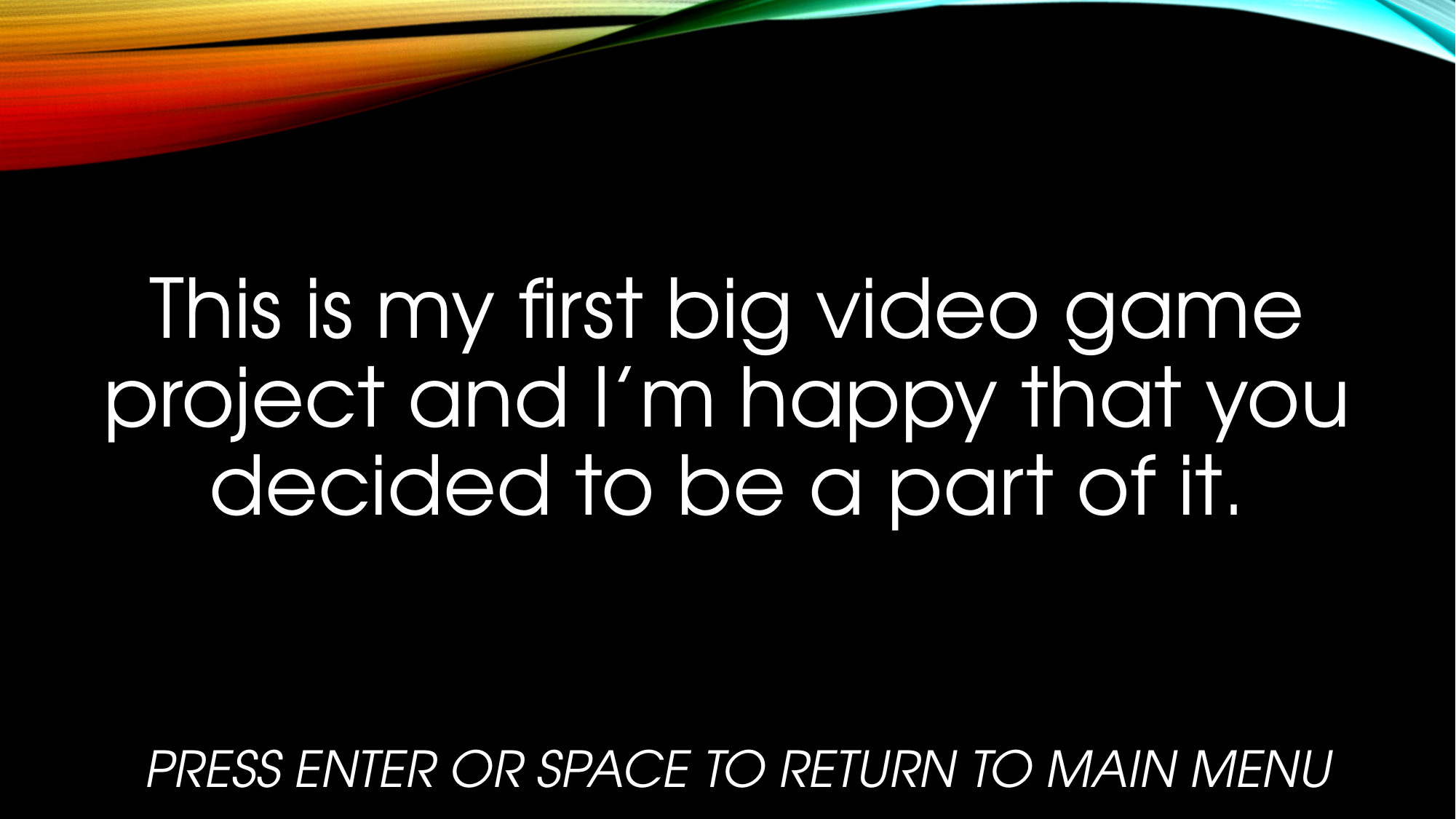

This is my first big video game project and I’m happy that you decided to be a part of it.
# Press Enter or Space to Return to Main Menu